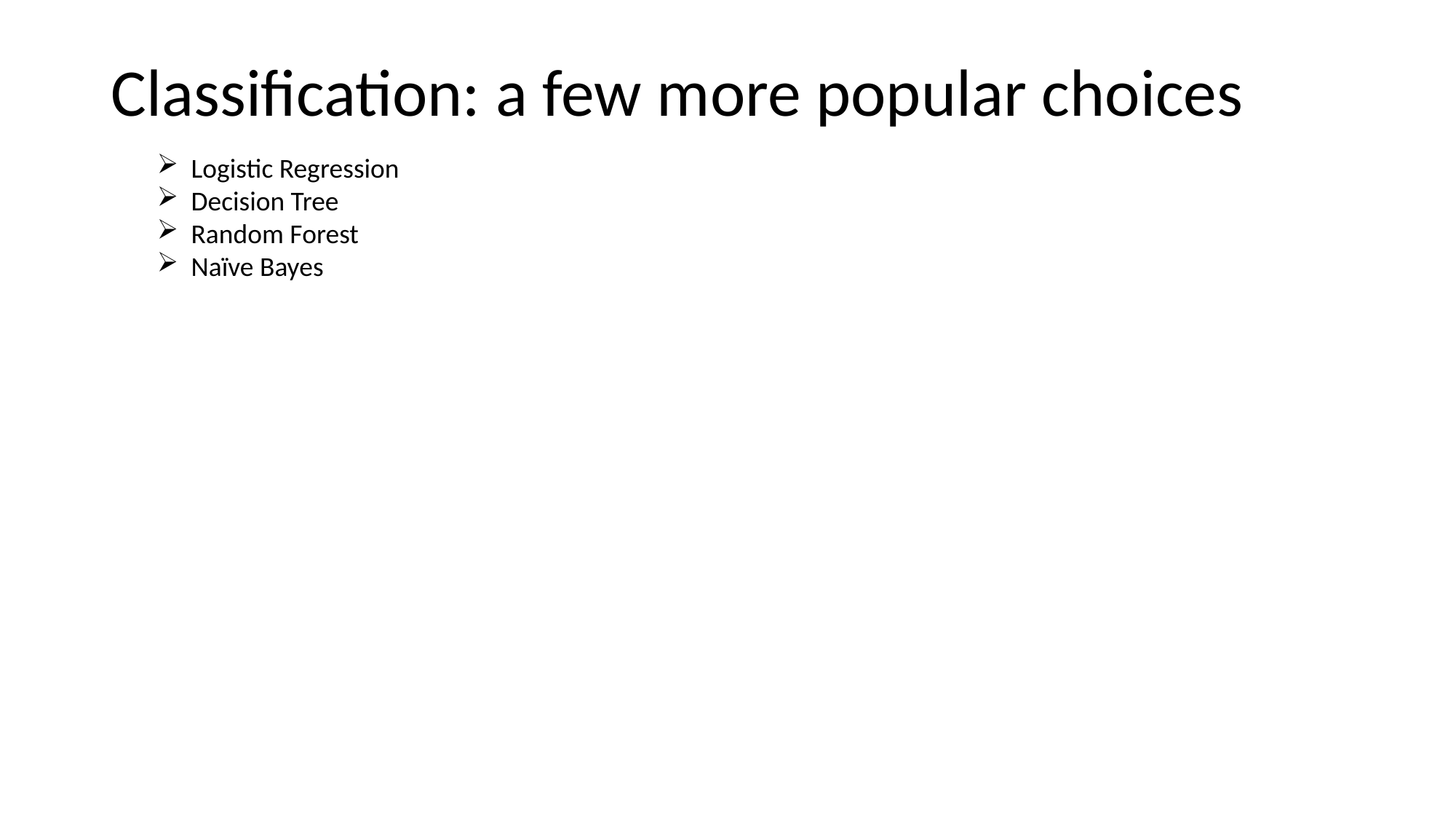

# Classification: a few more popular choices
Logistic Regression
Decision Tree
Random Forest
Naïve Bayes